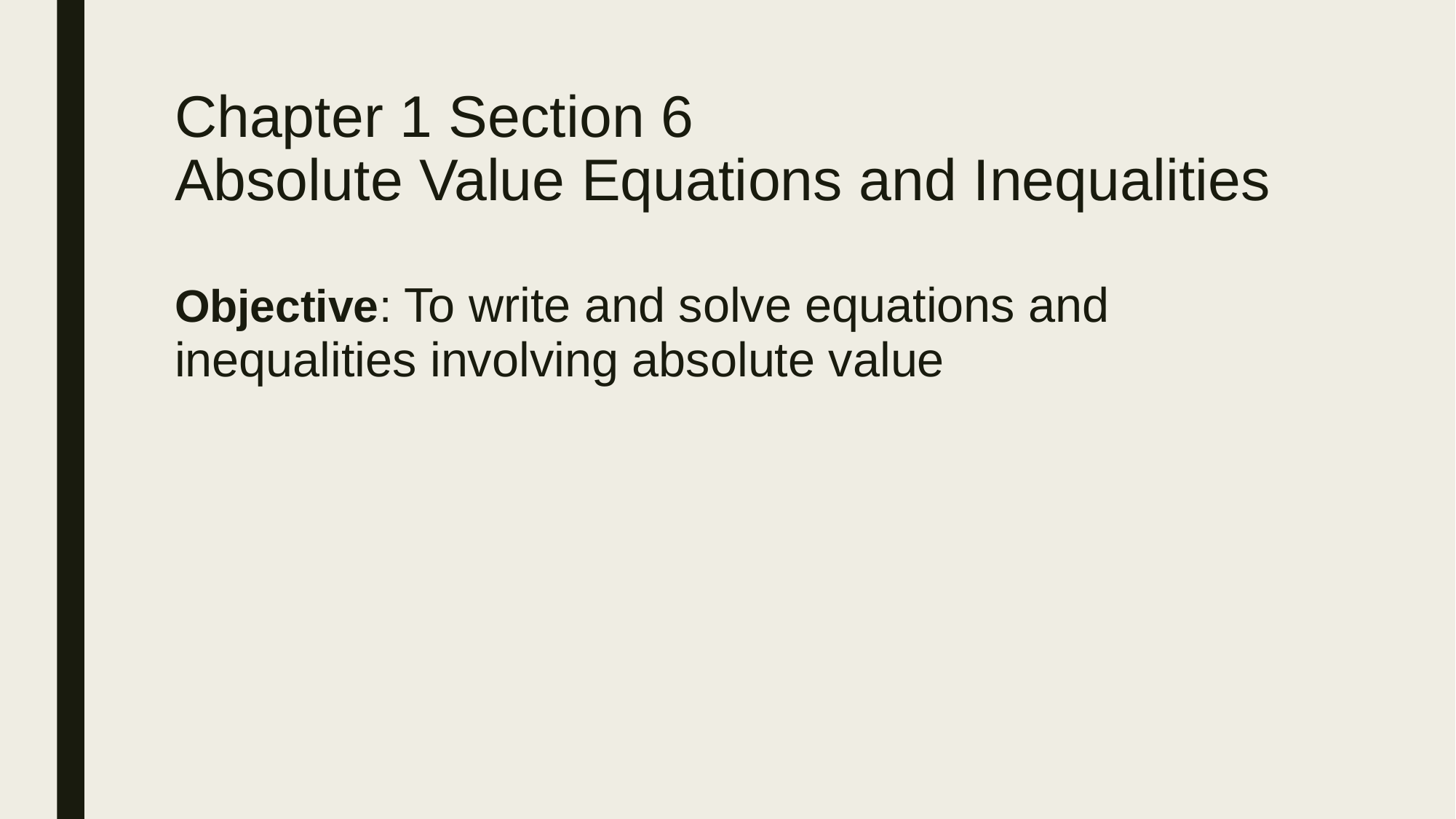

# Chapter 1 Section 6 Absolute Value Equations and Inequalities
Objective: To write and solve equations and inequalities involving absolute value